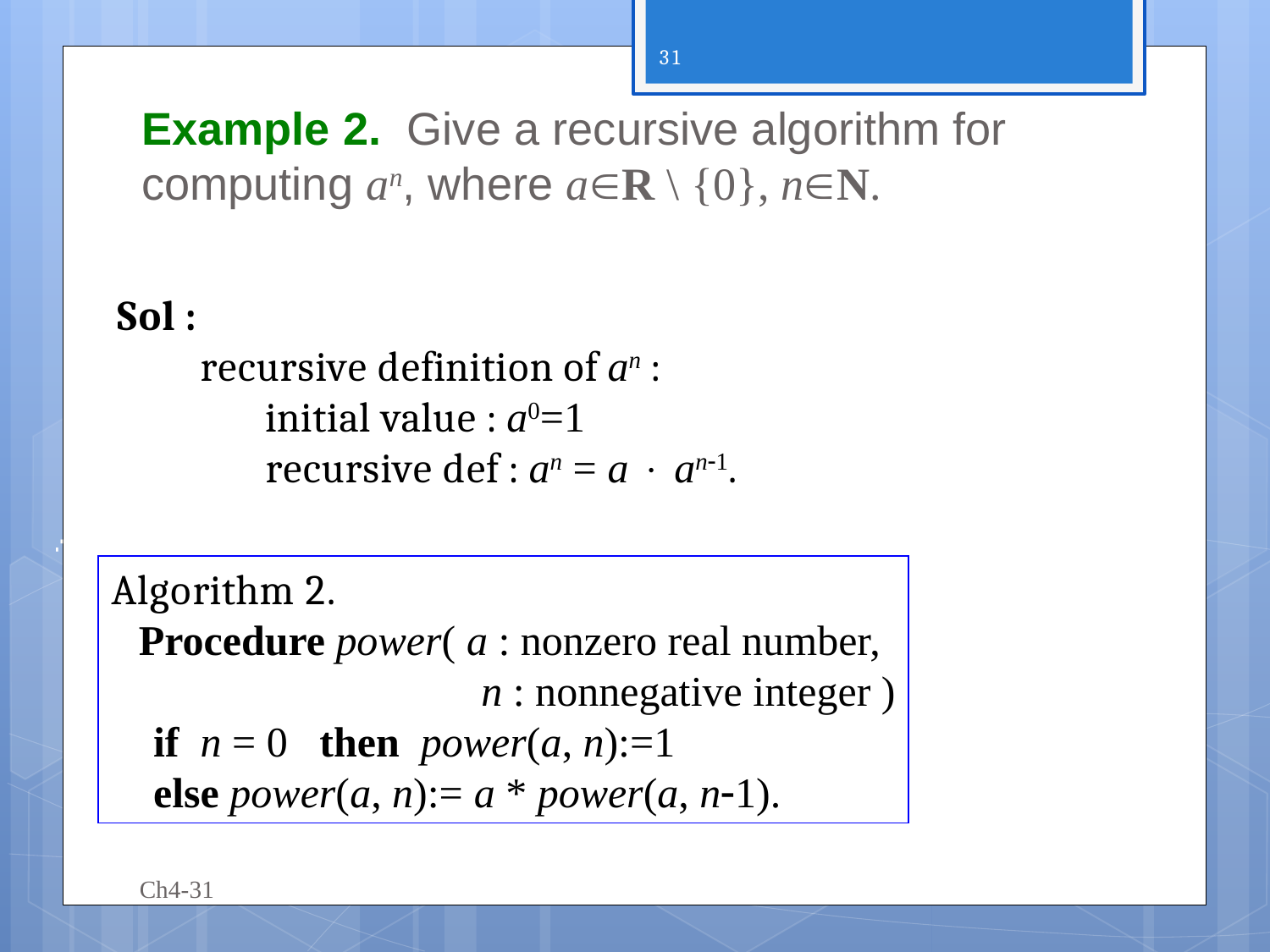

Example 2.  Give a recursive algorithm for computing an, where a∈R \ {0}, n∈N.
31
Sol :
         recursive definition of an :
                initial value : a0=1
                recursive def : an = a ⋅ an−1.
∴
Algorithm 2.
   Procedure power( a : nonzero real number,
                                   n : nonnegative integer )
    if  n = 0   then  power(a, n):=1
    else power(a, n):= a * power(a, n−1).
Ch4-31